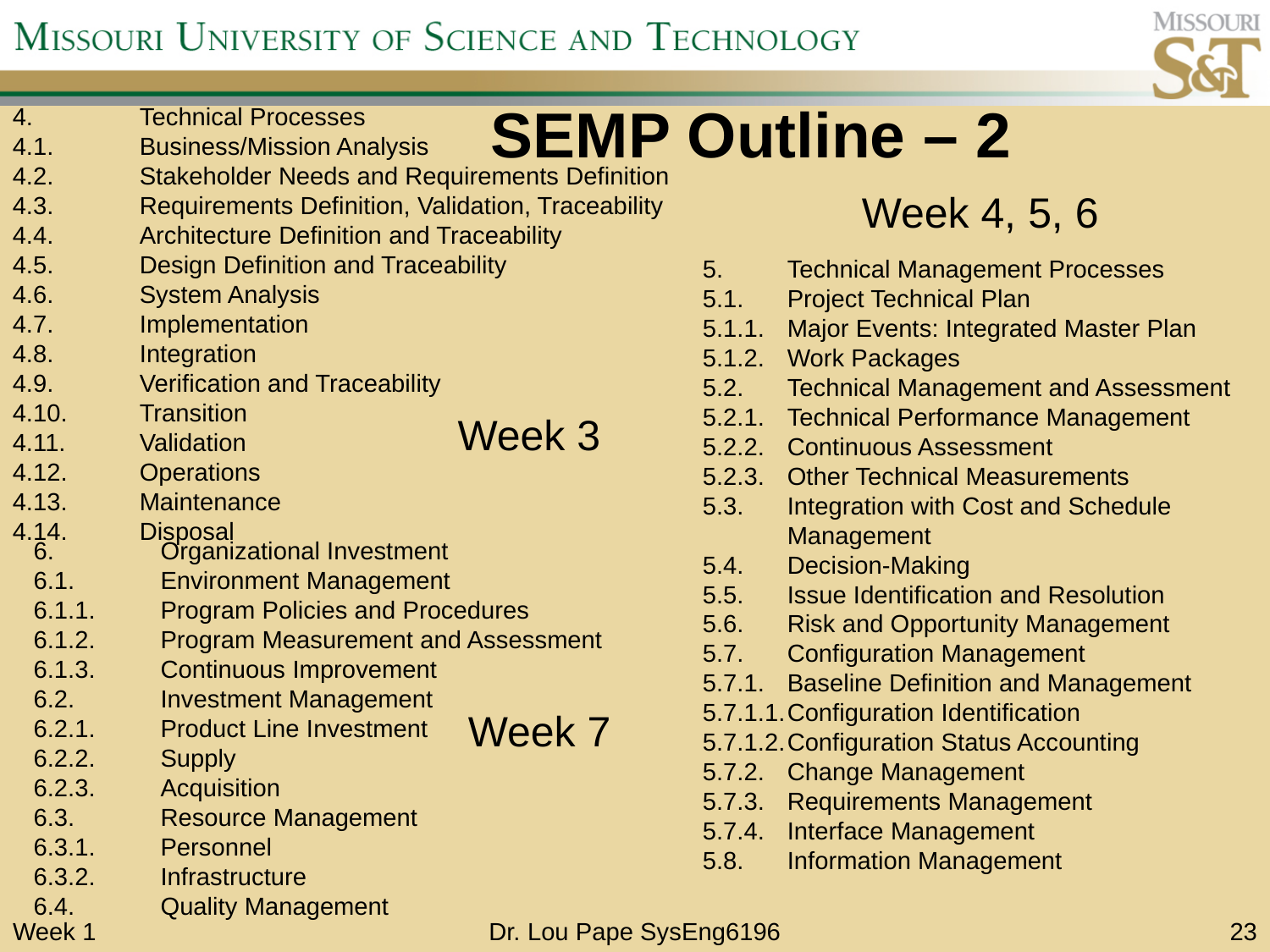

# SEMP Outline – 2
4.	Technical Processes
4.1.	Business/Mission Analysis
4.2.	Stakeholder Needs and Requirements Definition
4.3.	Requirements Definition, Validation, Traceability
4.4.	Architecture Definition and Traceability
4.5.	Design Definition and Traceability
4.6.	System Analysis
4.7.	Implementation
4.8.	Integration
4.9.	Verification and Traceability
4.10.	Transition
4.11.	Validation
4.12.	Operations
4.13.	Maintenance
4.14.	Disposal
Week 4, 5, 6
5.	Technical Management Processes
5.1.	Project Technical Plan
5.1.1.	Major Events: Integrated Master Plan
5.1.2.	Work Packages
5.2.	Technical Management and Assessment
5.2.1.	Technical Performance Management
5.2.2.	Continuous Assessment
5.2.3.	Other Technical Measurements
5.3.	Integration with Cost and Schedule 	Management
5.4.	Decision-Making
5.5.	Issue Identification and Resolution
5.6.	Risk and Opportunity Management
5.7.	Configuration Management
5.7.1.	Baseline Definition and Management
5.7.1.1.	Configuration Identification
5.7.1.2.	Configuration Status Accounting
5.7.2.	Change Management
5.7.3.	Requirements Management
5.7.4.	Interface Management
5.8.	Information Management
Week 3
6.	Organizational Investment
6.1.	Environment Management
6.1.1.	Program Policies and Procedures
6.1.2.	Program Measurement and Assessment
6.1.3.	Continuous Improvement
6.2.	Investment Management
6.2.1.	Product Line Investment
6.2.2.	Supply
6.2.3.	Acquisition
6.3.	Resource Management
6.3.1.	Personnel
6.3.2.	Infrastructure
6.4.	Quality Management
Week 7
Week 1
Dr. Lou Pape SysEng6196
23